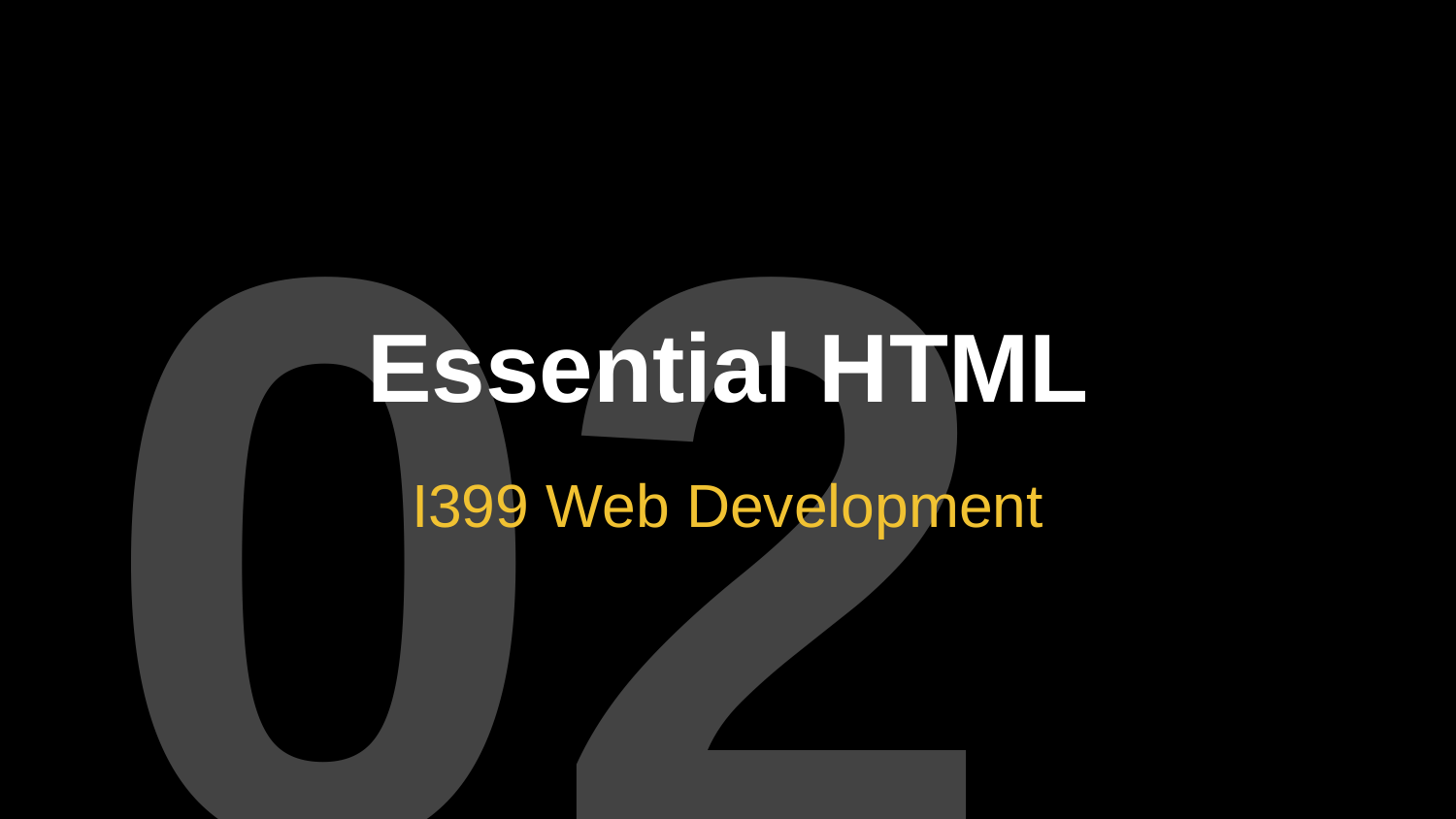

02
# Essential HTML
I399 Web Development